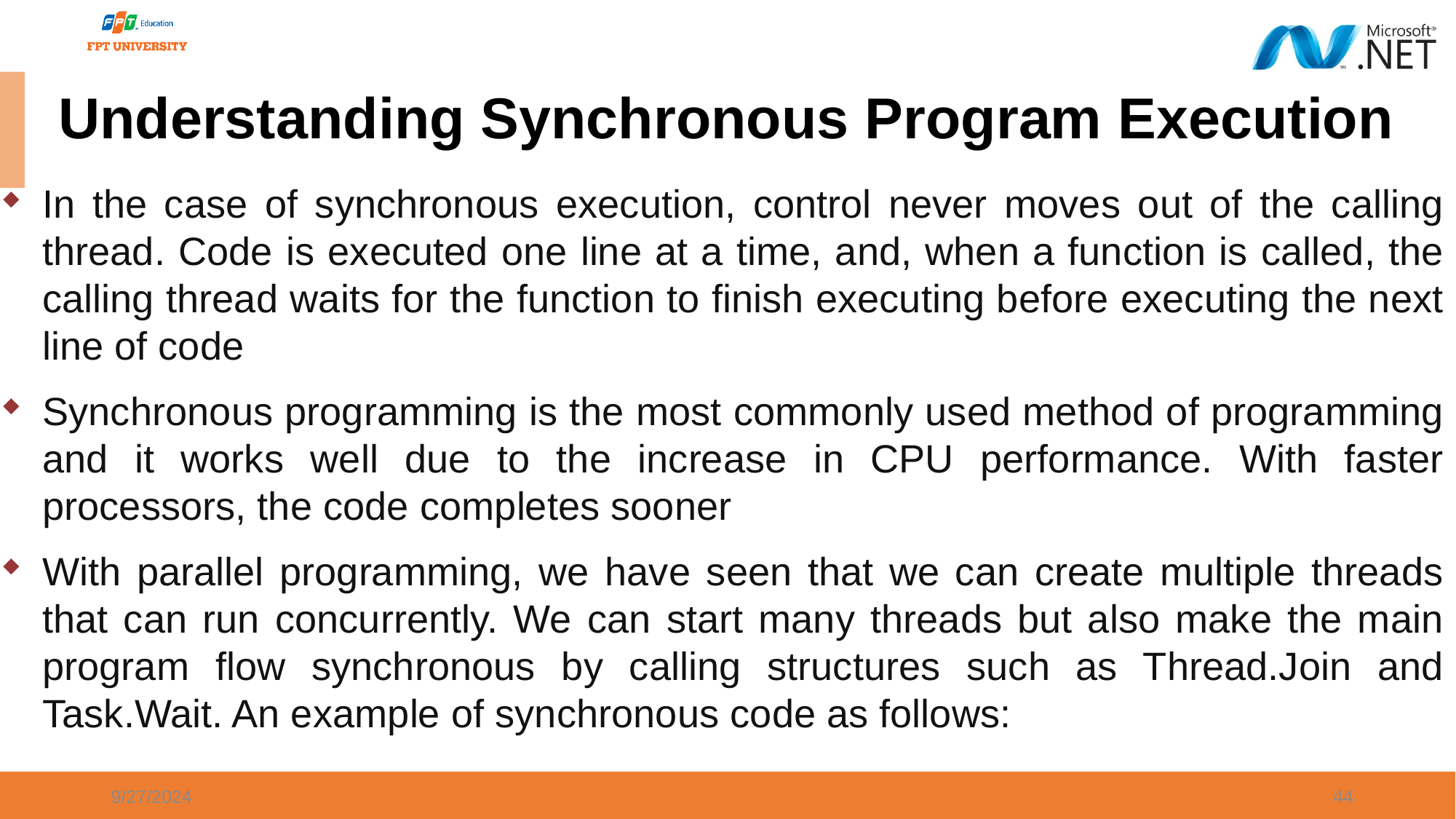

# Understanding Synchronous Program Execution
In the case of synchronous execution, control never moves out of the calling thread. Code is executed one line at a time, and, when a function is called, the calling thread waits for the function to finish executing before executing the next line of code
Synchronous programming is the most commonly used method of programming and it works well due to the increase in CPU performance. With faster processors, the code completes sooner
With parallel programming, we have seen that we can create multiple threads that can run concurrently. We can start many threads but also make the main program flow synchronous by calling structures such as Thread.Join and Task.Wait. An example of synchronous code as follows:
9/27/2024
44